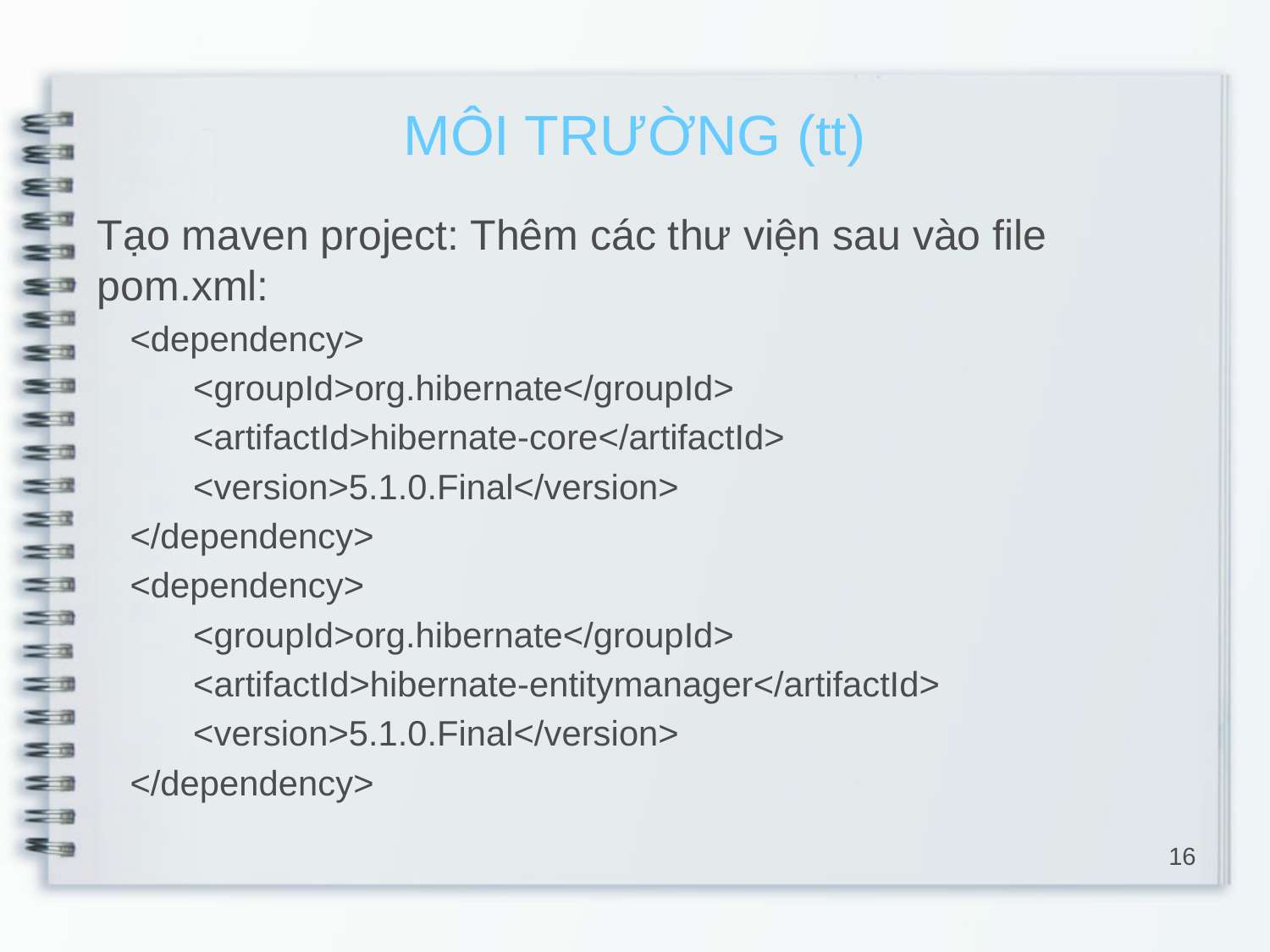

# MÔI TRƯỜNG (tt)
Tạo maven project: Thêm các thư viện sau vào file pom.xml:
<dependency>
<groupId>org.hibernate</groupId>
<artifactId>hibernate-core</artifactId>
<version>5.1.0.Final</version>
</dependency>
<dependency>
<groupId>org.hibernate</groupId>
<artifactId>hibernate-entitymanager</artifactId>
<version>5.1.0.Final</version>
</dependency>

16